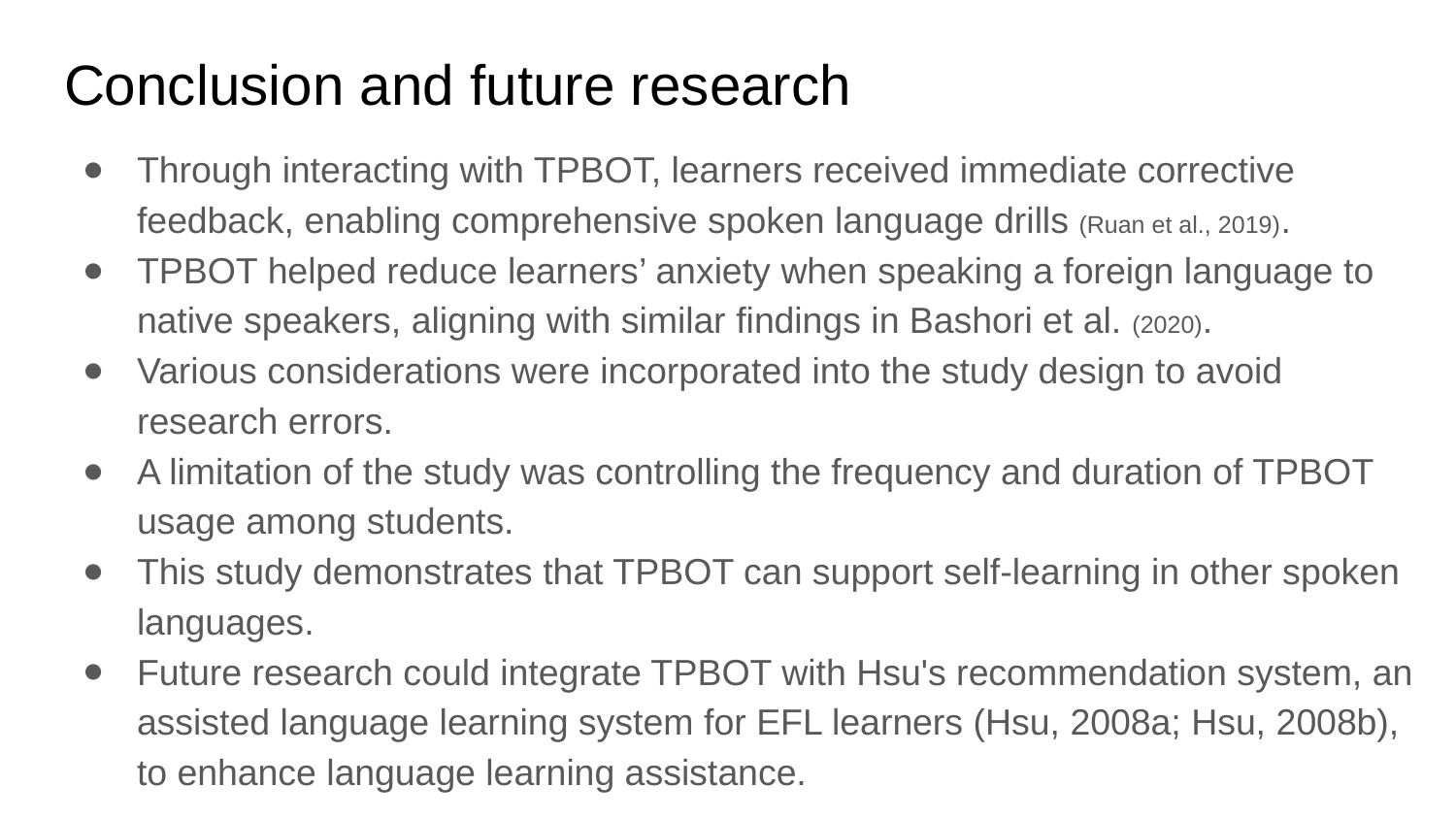

# Conclusion and future research
Through interacting with TPBOT, learners received immediate corrective feedback, enabling comprehensive spoken language drills (Ruan et al., 2019).
TPBOT helped reduce learners’ anxiety when speaking a foreign language to native speakers, aligning with similar findings in Bashori et al. (2020).
Various considerations were incorporated into the study design to avoid research errors.
A limitation of the study was controlling the frequency and duration of TPBOT usage among students.
This study demonstrates that TPBOT can support self-learning in other spoken languages.
Future research could integrate TPBOT with Hsu's recommendation system, an assisted language learning system for EFL learners (Hsu, 2008a; Hsu, 2008b), to enhance language learning assistance.